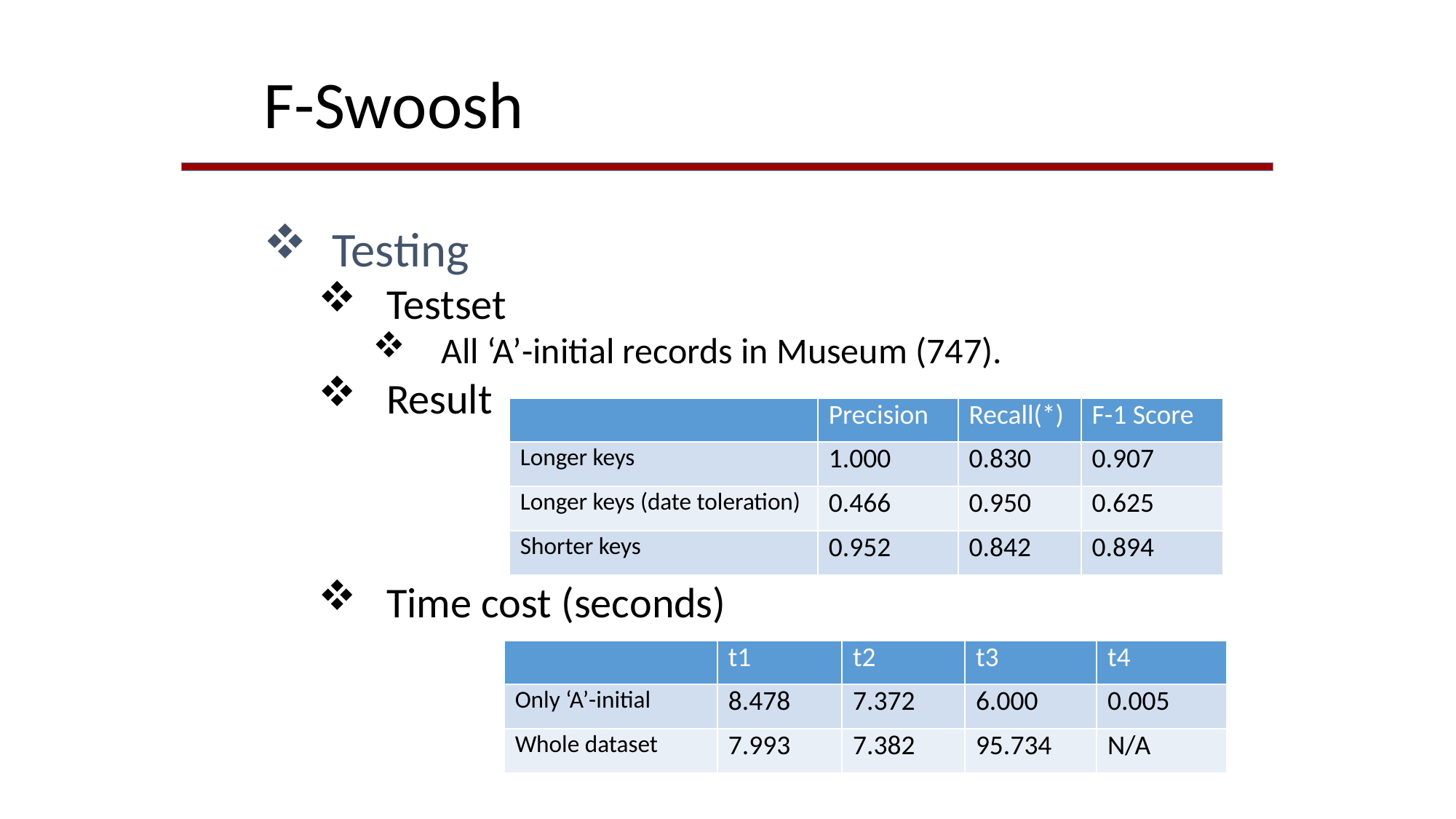

F-Swoosh

Testing
Testset
All ‘A’-initial records in Museum (747).
Result

Time cost (seconds)

|  | Precision | Recall(\*) | F-1 Score |
| --- | --- | --- | --- |
| Longer keys | 1.000 | 0.830 | 0.907 |
| Longer keys (date toleration) | 0.466 | 0.950 | 0.625 |
| Shorter keys | 0.952 | 0.842 | 0.894 |
|  | t1 | t2 | t3 | t4 |
| --- | --- | --- | --- | --- |
| Only ‘A’-initial | 8.478 | 7.372 | 6.000 | 0.005 |
| Whole dataset | 7.993 | 7.382 | 95.734 | N/A |